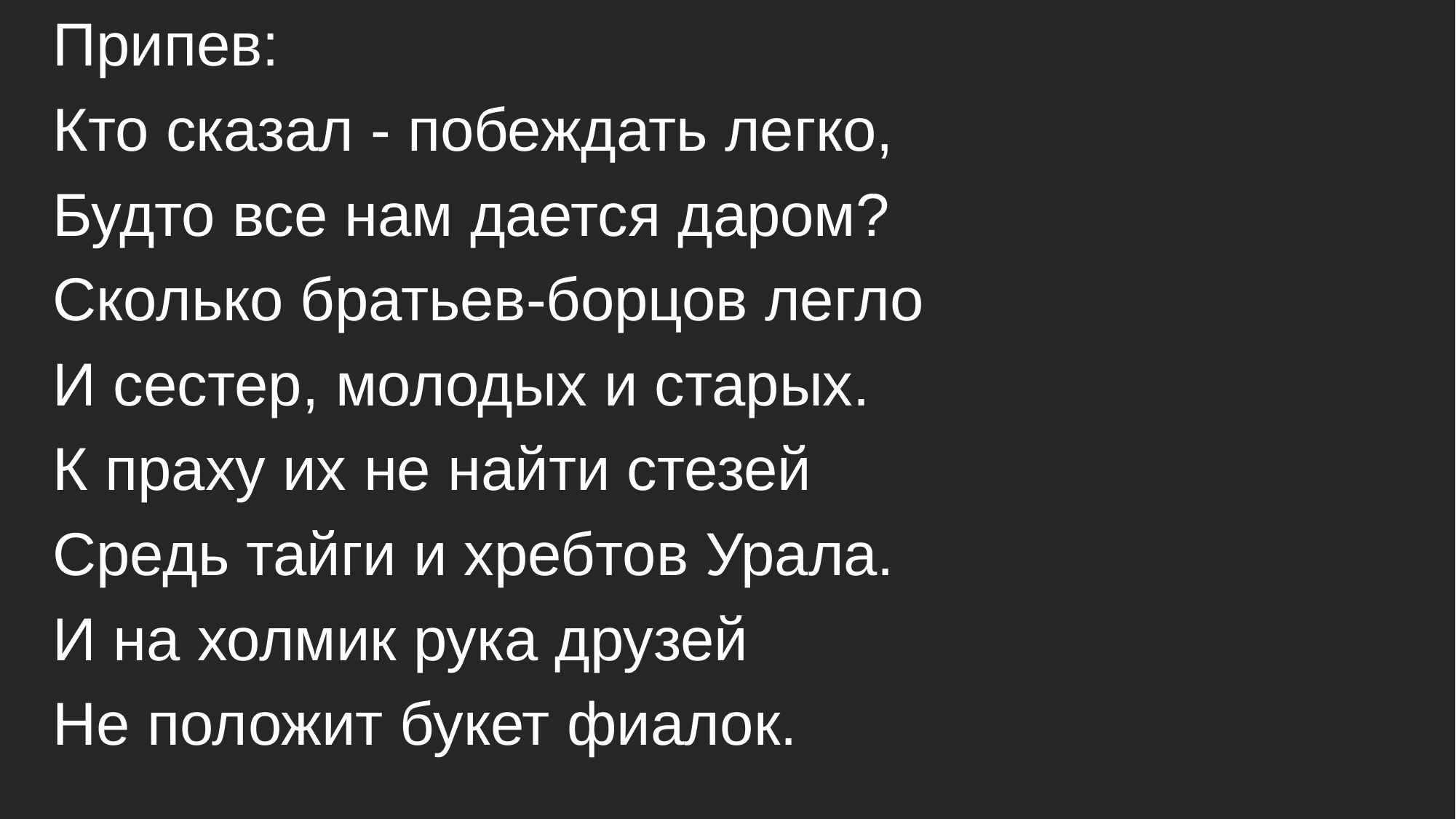

Припев:
Кто сказал - побеждать легко,
Будто все нам дается даром?
Сколько братьев-борцов легло
И сестер, молодых и старых.
К праху их не найти стезей
Средь тайги и хребтов Урала.
И на холмик рука друзей
Не положит букет фиалок.